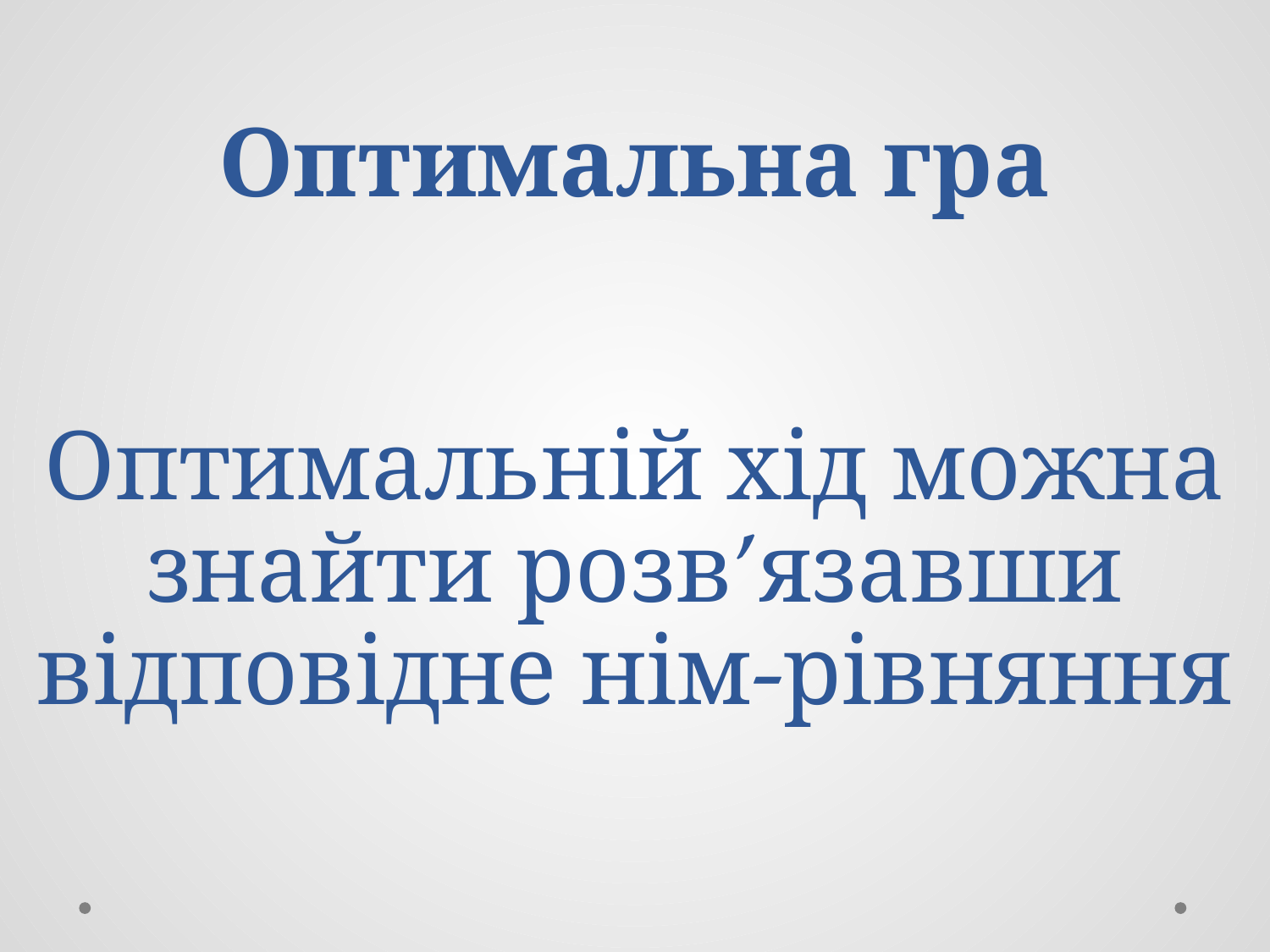

# Оптимальна гра
Оптимальній хід можна знайти розв’язавши відповідне нім-рівняння